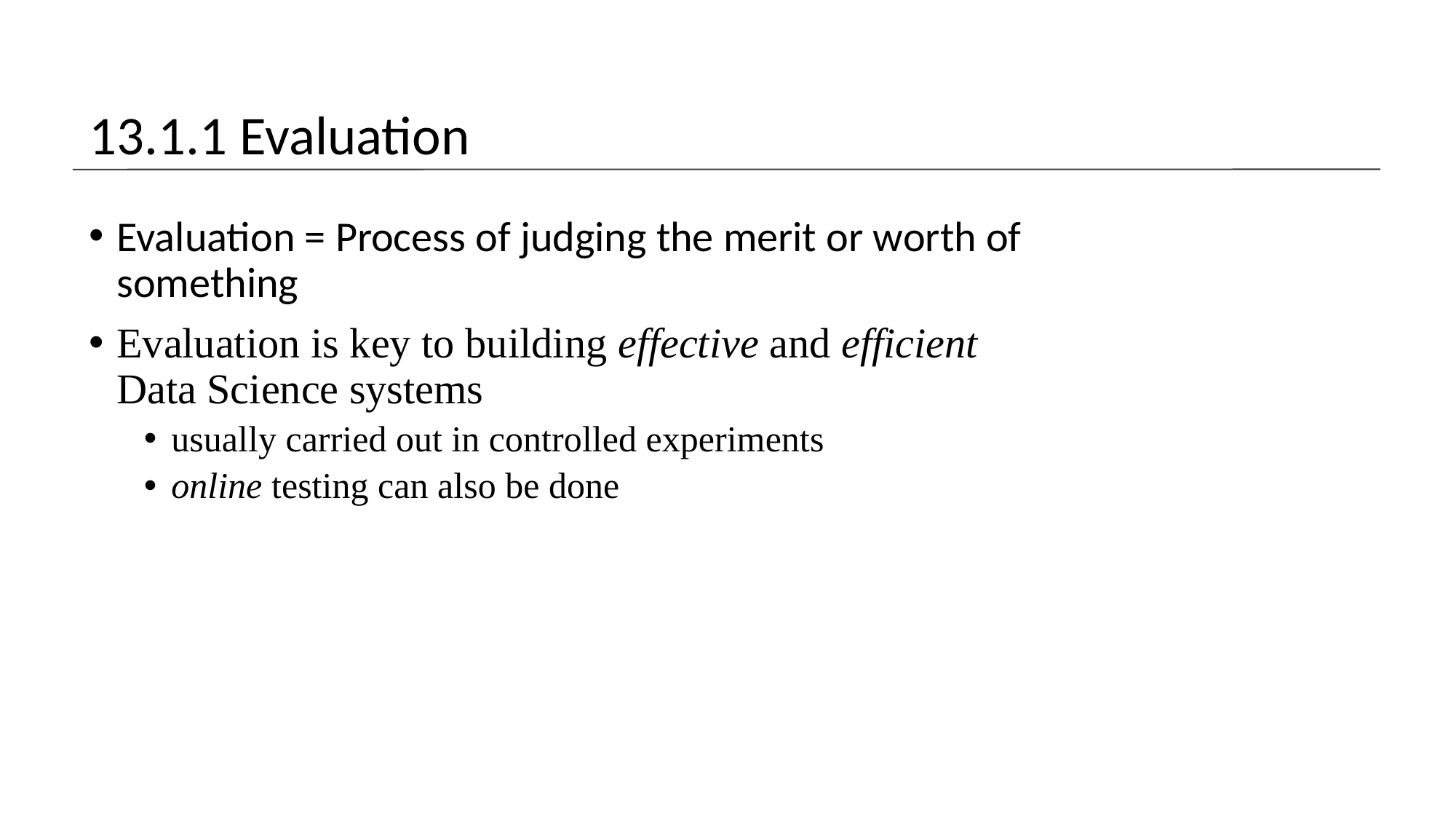

13.1.1 Evaluation
Evaluation = Process of judging the merit or worth of something
Evaluation is key to building effective and efficient Data Science systems
usually carried out in controlled experiments
online testing can also be done